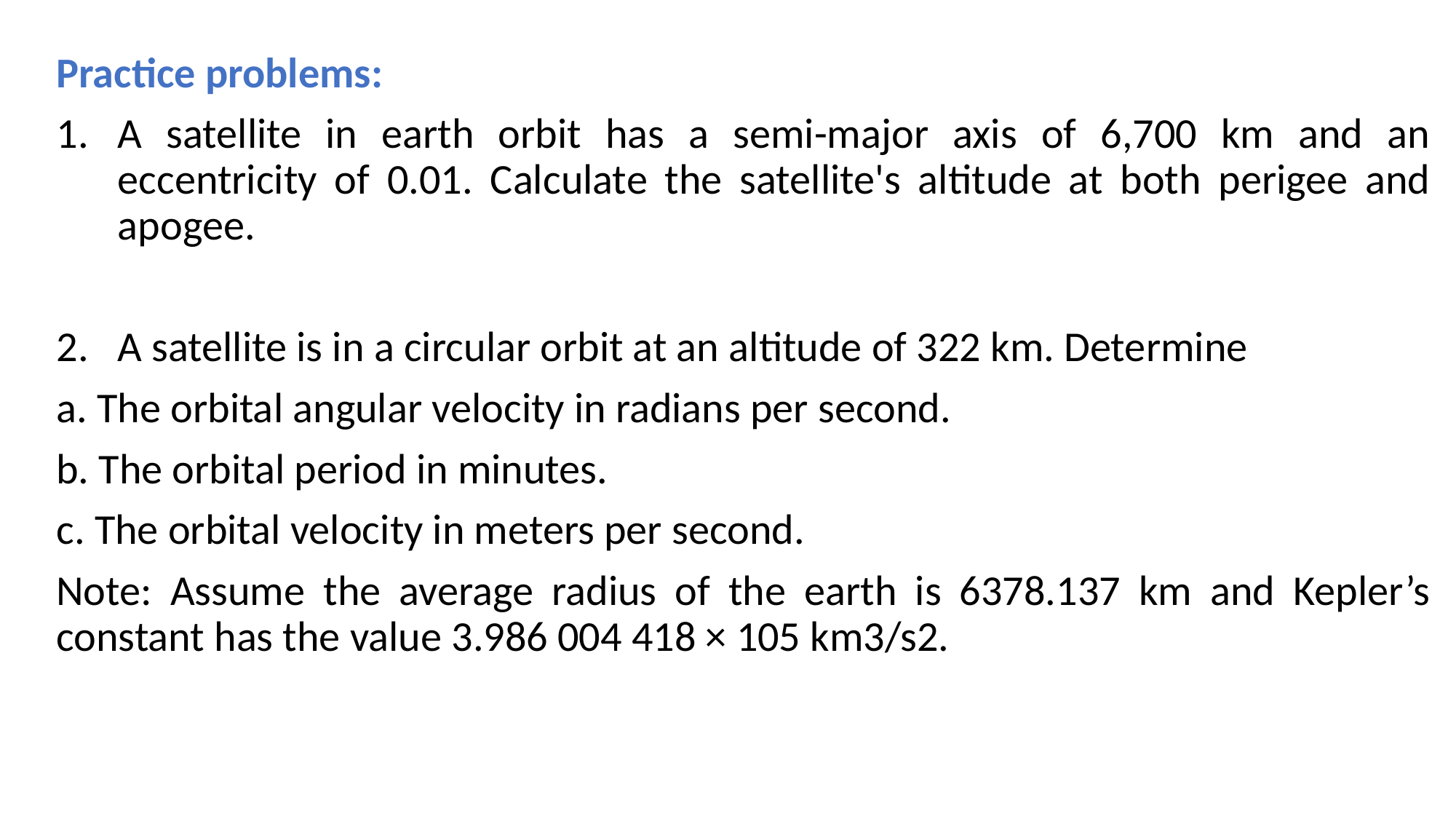

Practice problems:
A satellite in earth orbit has a semi-major axis of 6,700 km and an eccentricity of 0.01. Calculate the satellite's altitude at both perigee and apogee.

A satellite is in a circular orbit at an altitude of 322 km. Determine
a. The orbital angular velocity in radians per second.
b. The orbital period in minutes.
c. The orbital velocity in meters per second.
Note: Assume the average radius of the earth is 6378.137 km and Kepler’s constant has the value 3.986 004 418 × 105 km3/s2.